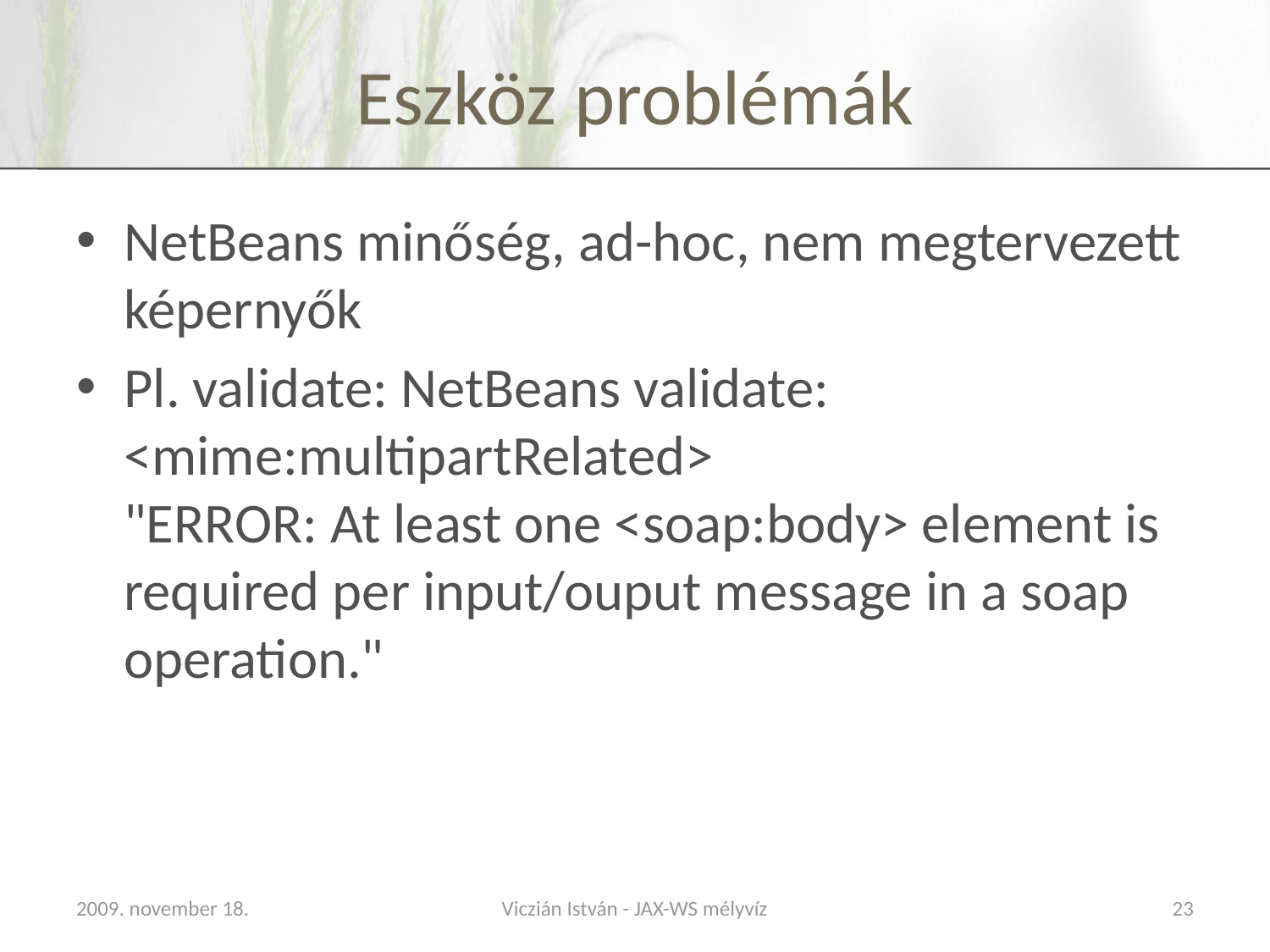

# Eszköz problémák
NetBeans minőség, ad-hoc, nem megtervezett képernyők
Pl. validate: NetBeans validate: <mime:multipartRelated>
"ERROR: At least one <soap:body> element is required per input/ouput message in a soap operation."

2009. november 18.
Viczián István - JAX-WS mélyvíz
23